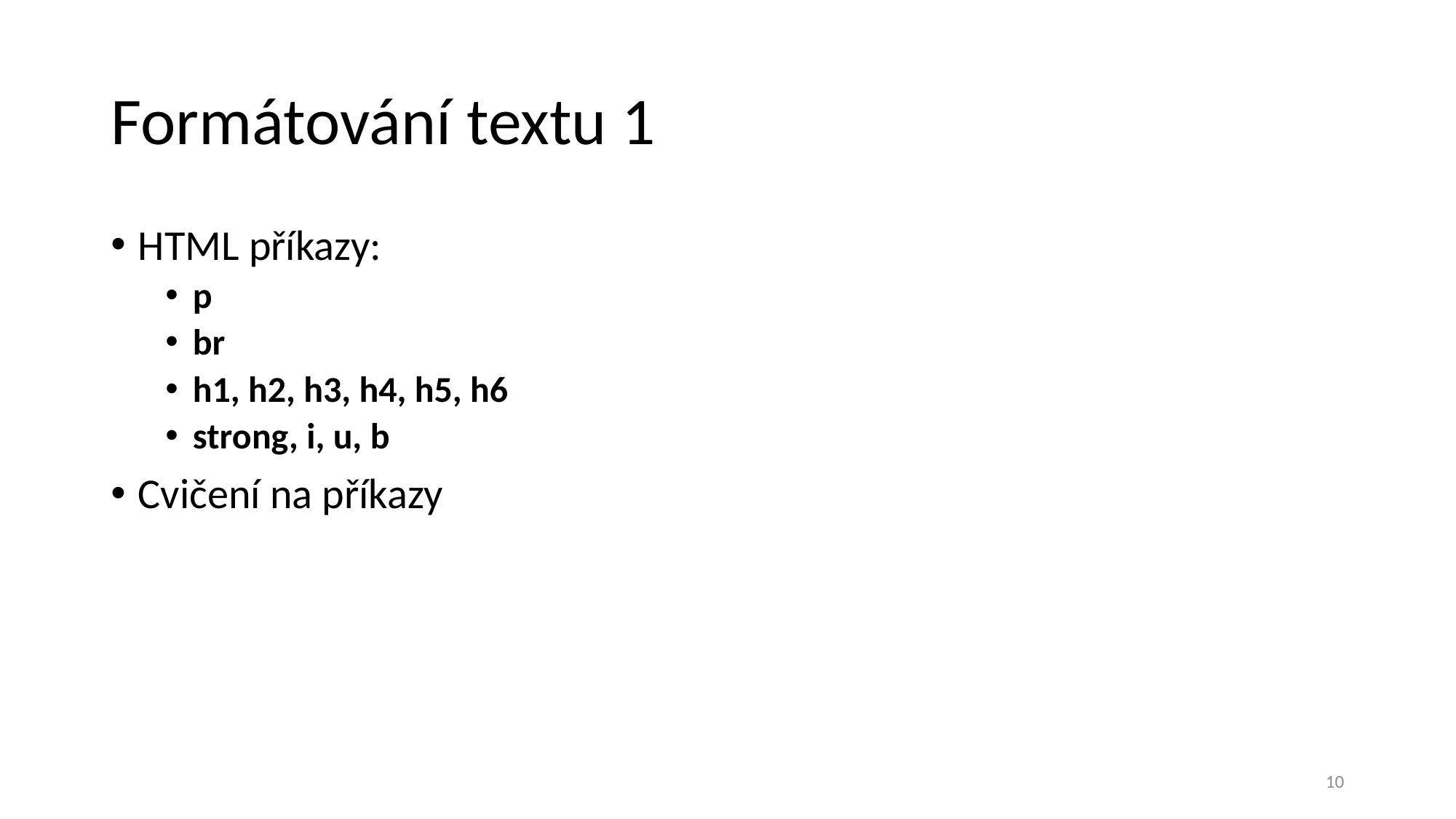

# Formátování textu 1
HTML příkazy:
p
br
h1, h2, h3, h4, h5, h6
strong, i, u, b
Cvičení na příkazy

10